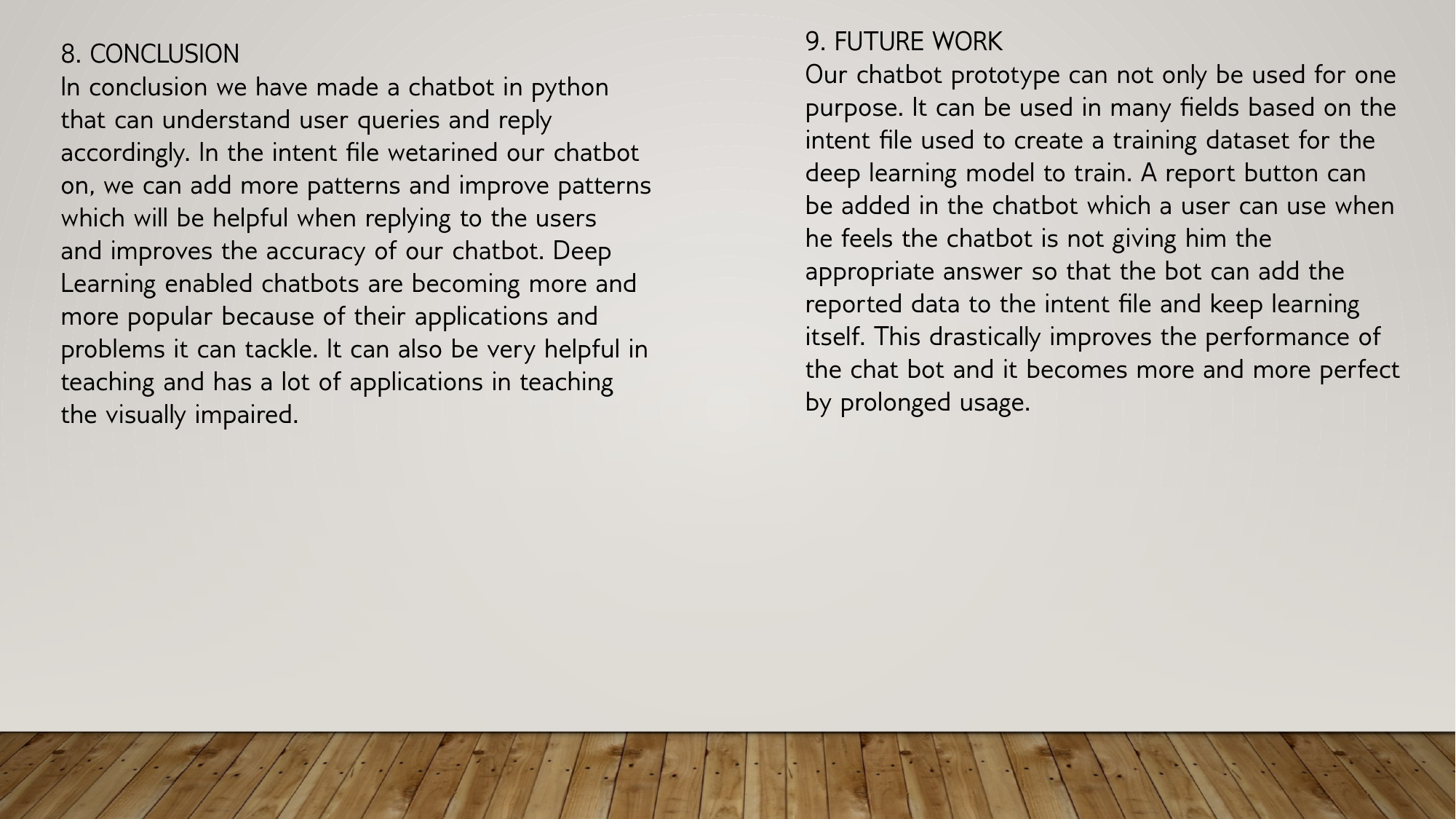

9. FUTURE WORK
Our chatbot prototype can not only be used for one
purpose. It can be used in many fields based on the
intent file used to create a training dataset for the
deep learning model to train. A report button can
be added in the chatbot which a user can use when
he feels the chatbot is not giving him the
appropriate answer so that the bot can add the
reported data to the intent file and keep learning
itself. This drastically improves the performance of
the chat bot and it becomes more and more perfect
by prolonged usage.
8. CONCLUSION
In conclusion we have made a chatbot in python
that can understand user queries and reply
accordingly. In the intent file wetarined our chatbot
on, we can add more patterns and improve patterns
which will be helpful when replying to the users
and improves the accuracy of our chatbot. Deep
Learning enabled chatbots are becoming more and
more popular because of their applications and
problems it can tackle. It can also be very helpful in
teaching and has a lot of applications in teaching
the visually impaired.